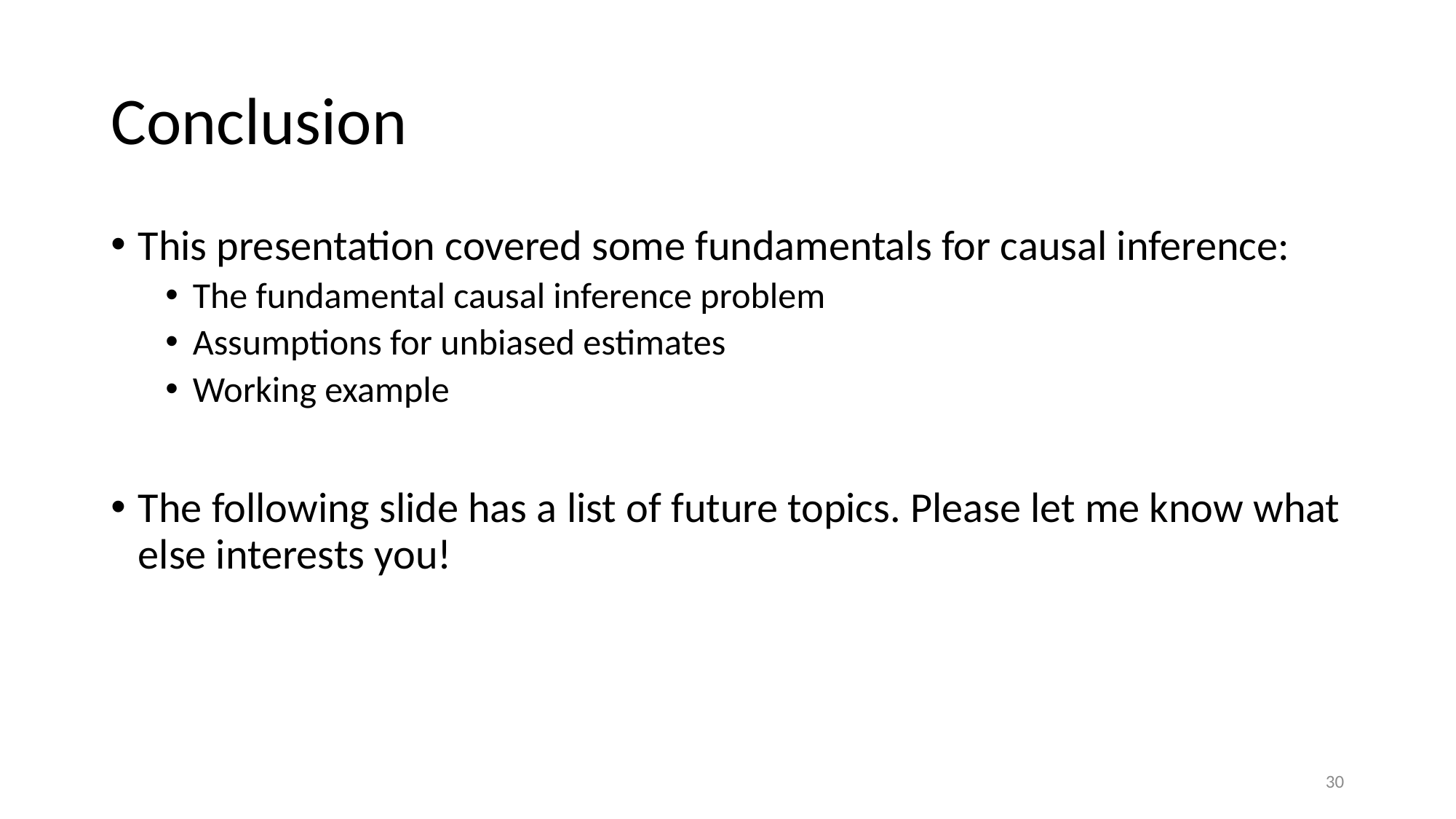

# Conclusion
This presentation covered some fundamentals for causal inference:
The fundamental causal inference problem
Assumptions for unbiased estimates
Working example

The following slide has a list of future topics. Please let me know what else interests you!

30